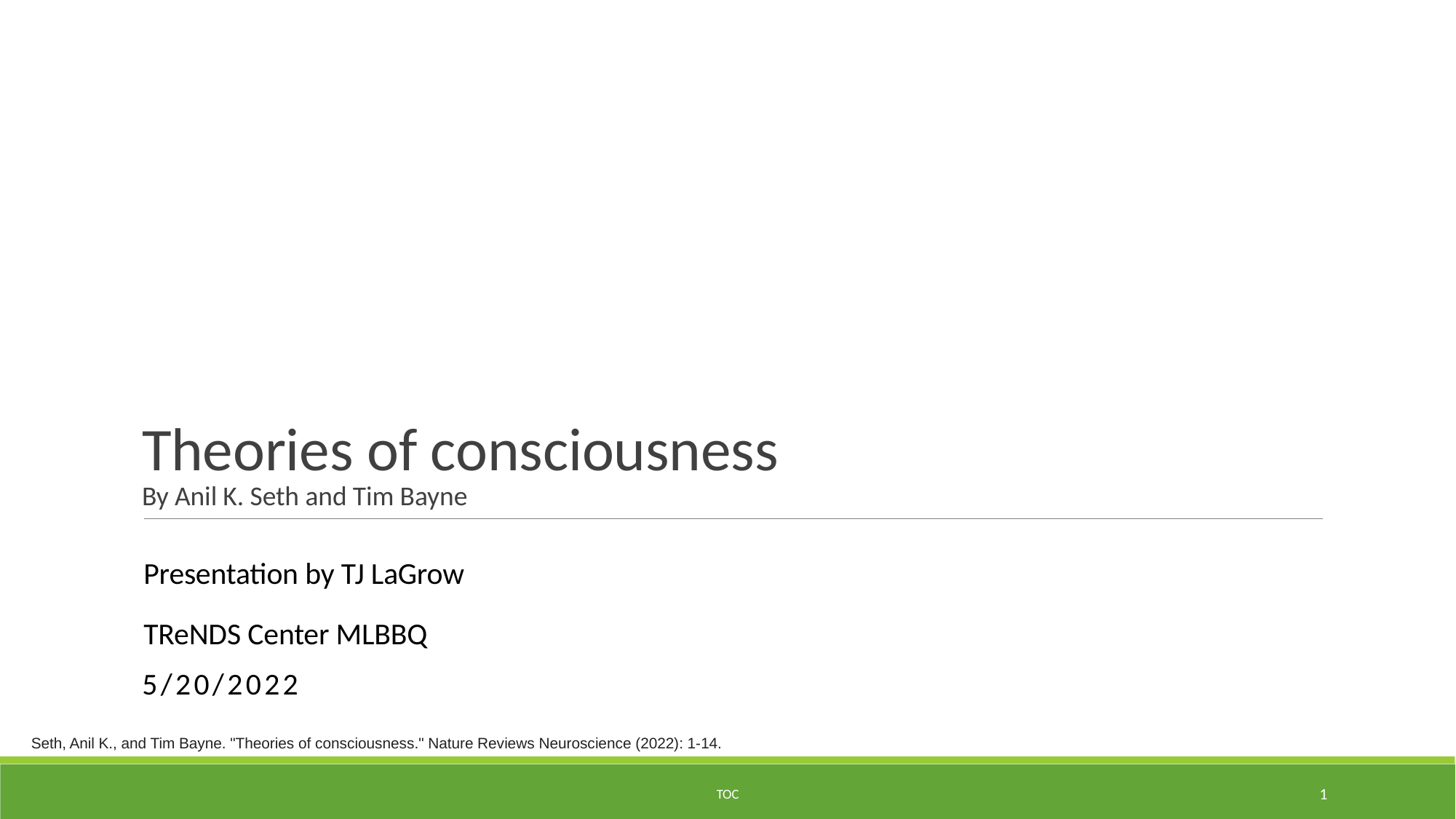

# Theories of consciousness By Anil K. Seth and Tim Bayne
Presentation by TJ LaGrow
TReNDS Center MLBBQ
5/20/2022
Seth, Anil K., and Tim Bayne. "Theories of consciousness." Nature Reviews Neuroscience (2022): 1-14.

ToC
1